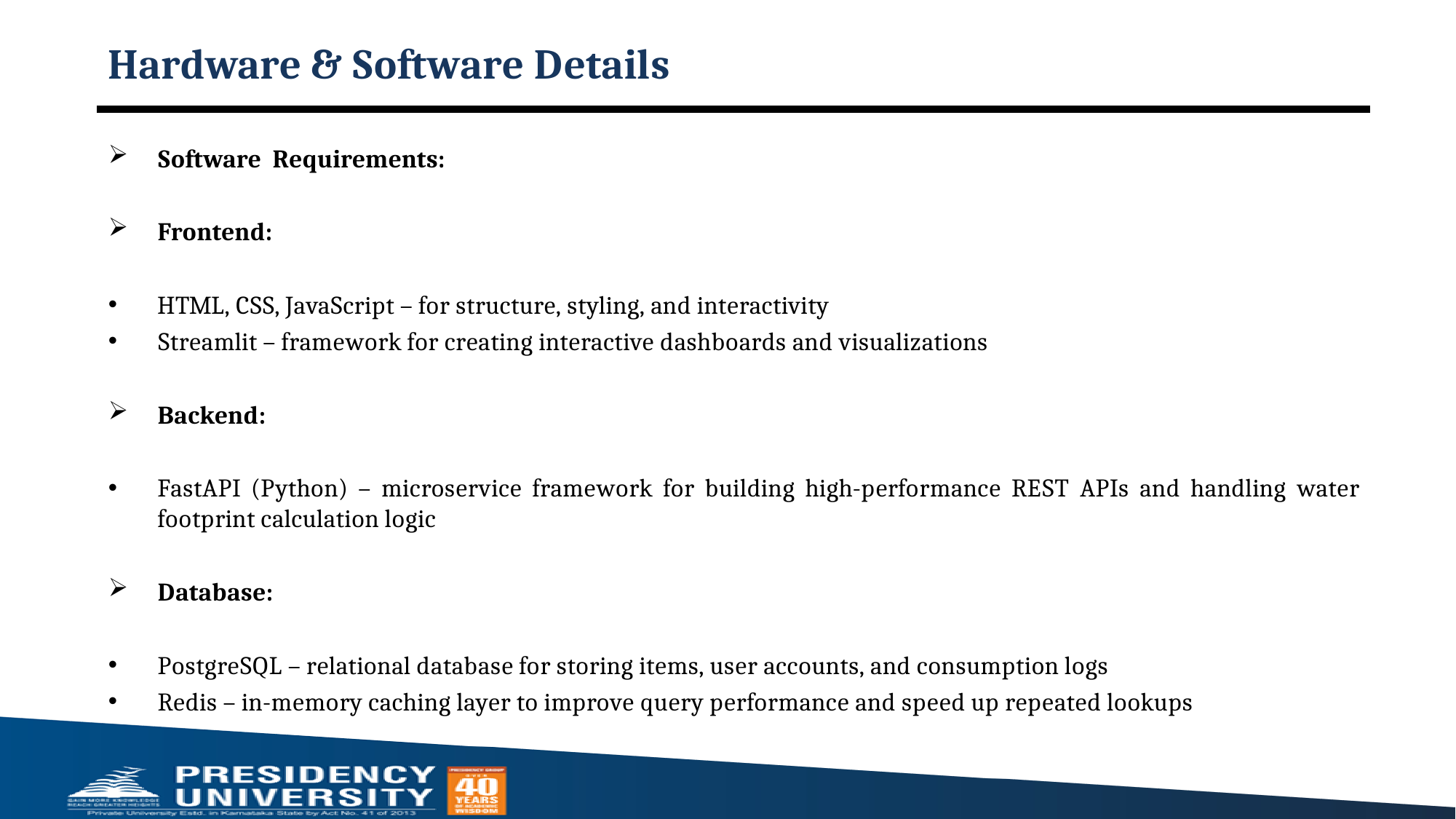

# Hardware & Software Details
Software  Requirements:

Frontend:

HTML, CSS, JavaScript – for structure, styling, and interactivity
Streamlit – framework for creating interactive dashboards and visualizations

Backend:

FastAPI (Python) – microservice framework for building high-performance REST APIs and handling water footprint calculation logic

Database:

PostgreSQL – relational database for storing items, user accounts, and consumption logs
Redis – in-memory caching layer to improve query performance and speed up repeated lookups